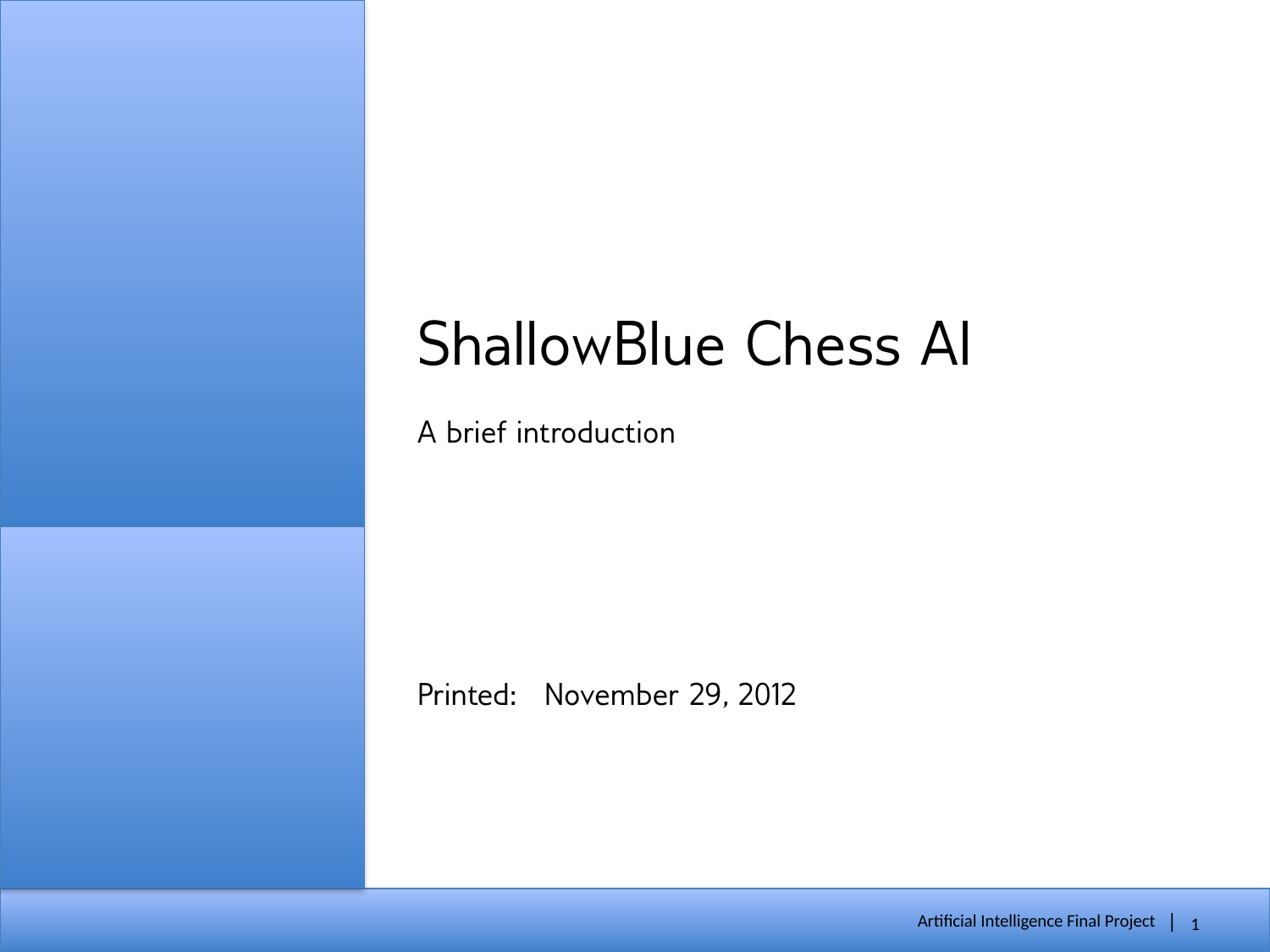

# ShallowBlue Chess AI
A brief introduction